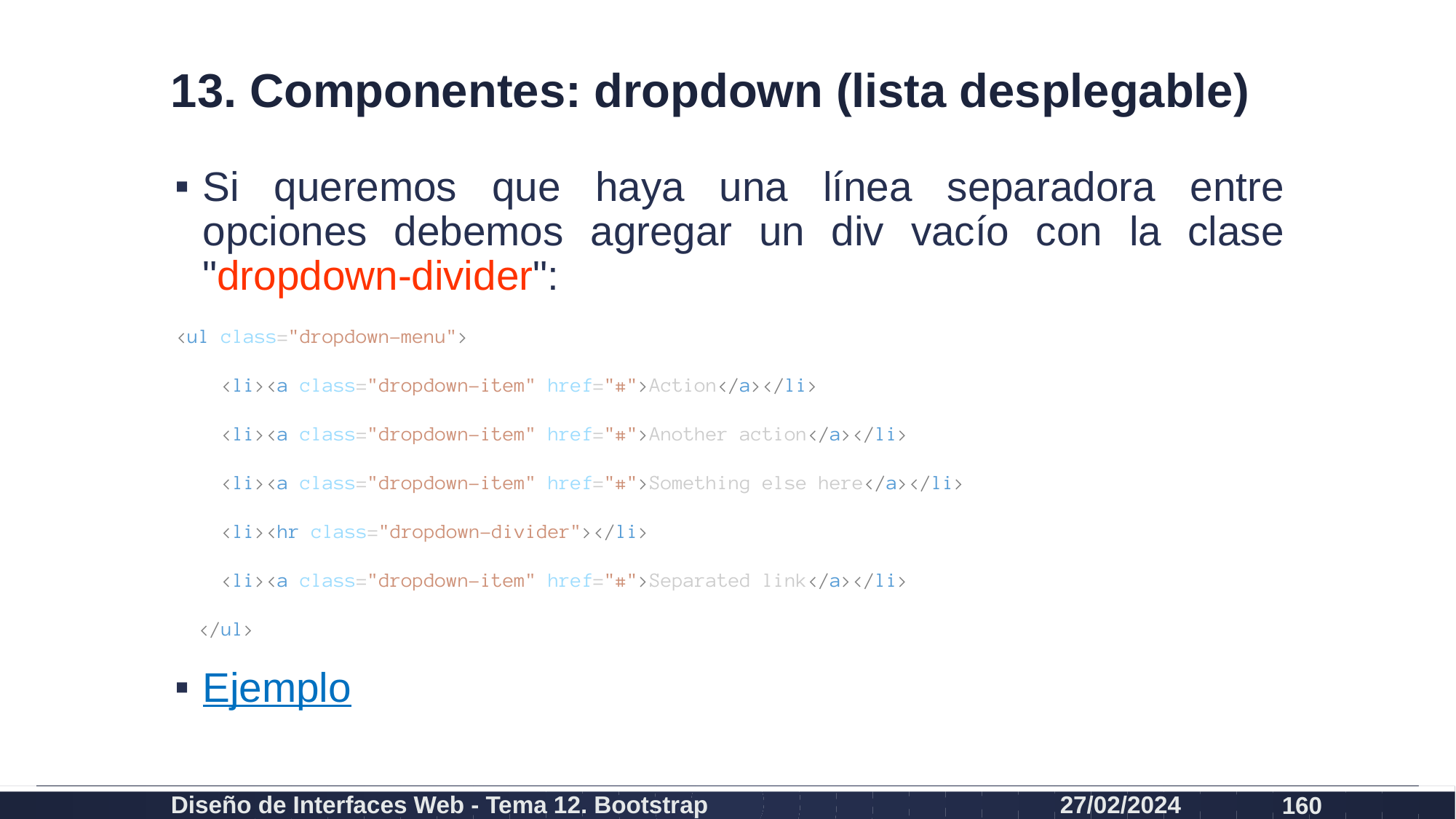

# 13. Componentes: dropdown (lista desplegable)
Si queremos que haya una línea separadora entre opciones debemos agregar un div vacío con la clase "dropdown-divider":
<ul class="dropdown-menu">
    <li><a class="dropdown-item" href="#">Action</a></li>
    <li><a class="dropdown-item" href="#">Another action</a></li>
    <li><a class="dropdown-item" href="#">Something else here</a></li>
    <li><hr class="dropdown-divider"></li>
    <li><a class="dropdown-item" href="#">Separated link</a></li>
  </ul>
Ejemplo

Diseño de Interfaces Web - Tema 12. Bootstrap
27/02/2024
160